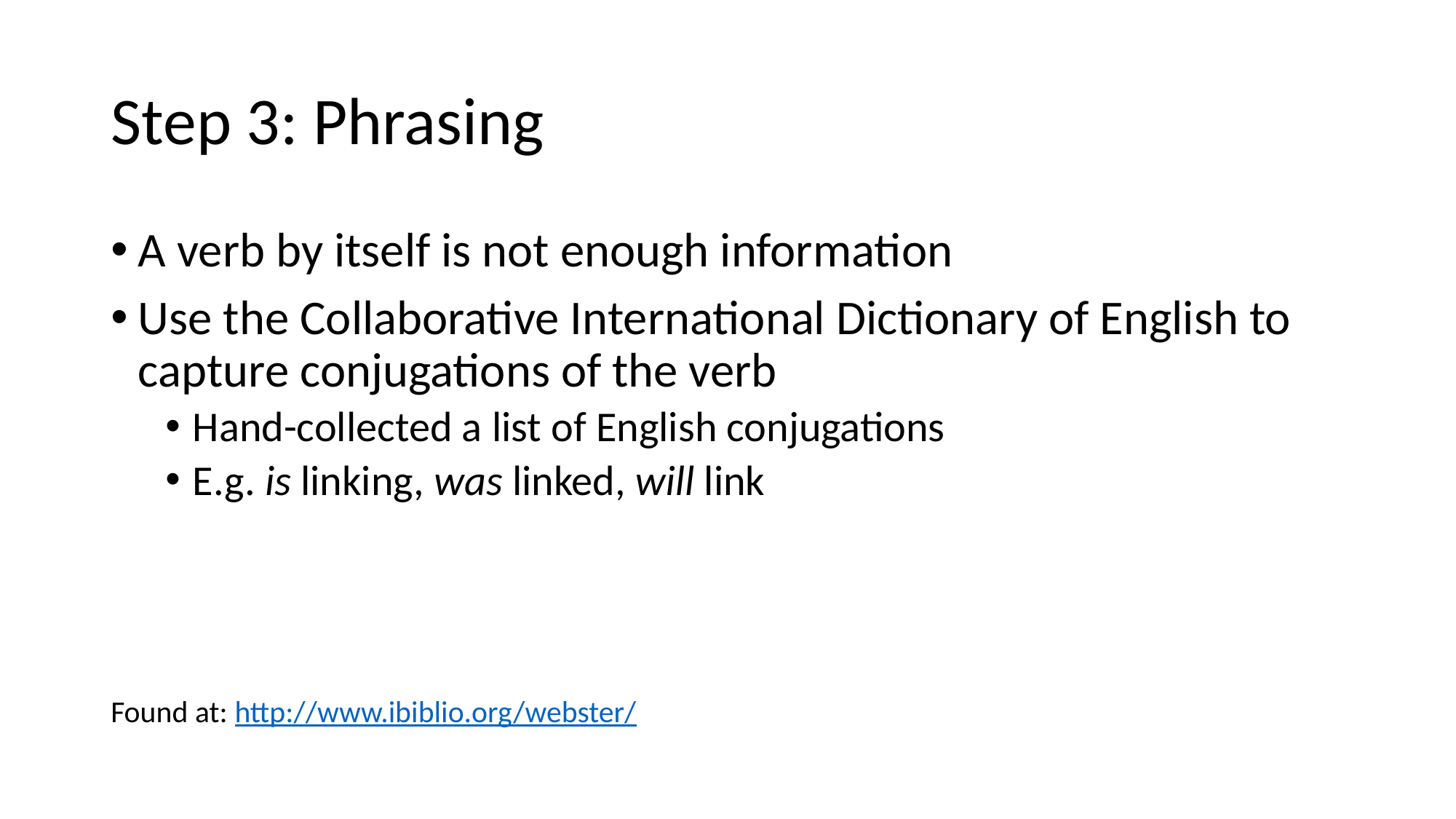

# Step 3: Phrasing
A verb by itself is not enough information
Use the Collaborative International Dictionary of English to capture conjugations of the verb
Hand-collected a list of English conjugations
E.g. is linking, was linked, will link

Found at: http://www.ibiblio.org/webster/